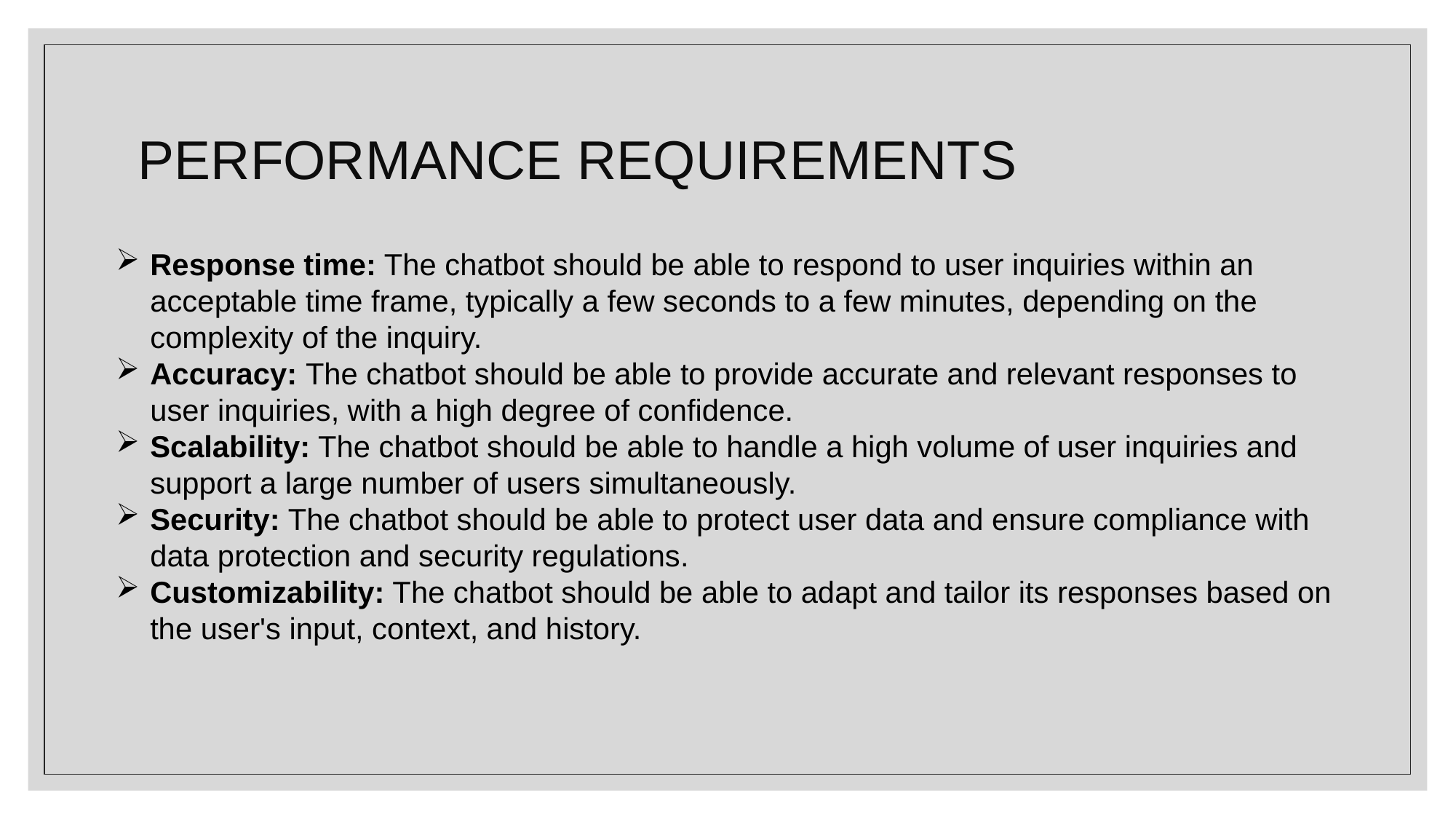

# PERFORMANCE REQUIREMENTS
Response time: The chatbot should be able to respond to user inquiries within an acceptable time frame, typically a few seconds to a few minutes, depending on the complexity of the inquiry.
Accuracy: The chatbot should be able to provide accurate and relevant responses to user inquiries, with a high degree of confidence.
Scalability: The chatbot should be able to handle a high volume of user inquiries and support a large number of users simultaneously.
Security: The chatbot should be able to protect user data and ensure compliance with data protection and security regulations.
Customizability: The chatbot should be able to adapt and tailor its responses based on the user's input, context, and history.